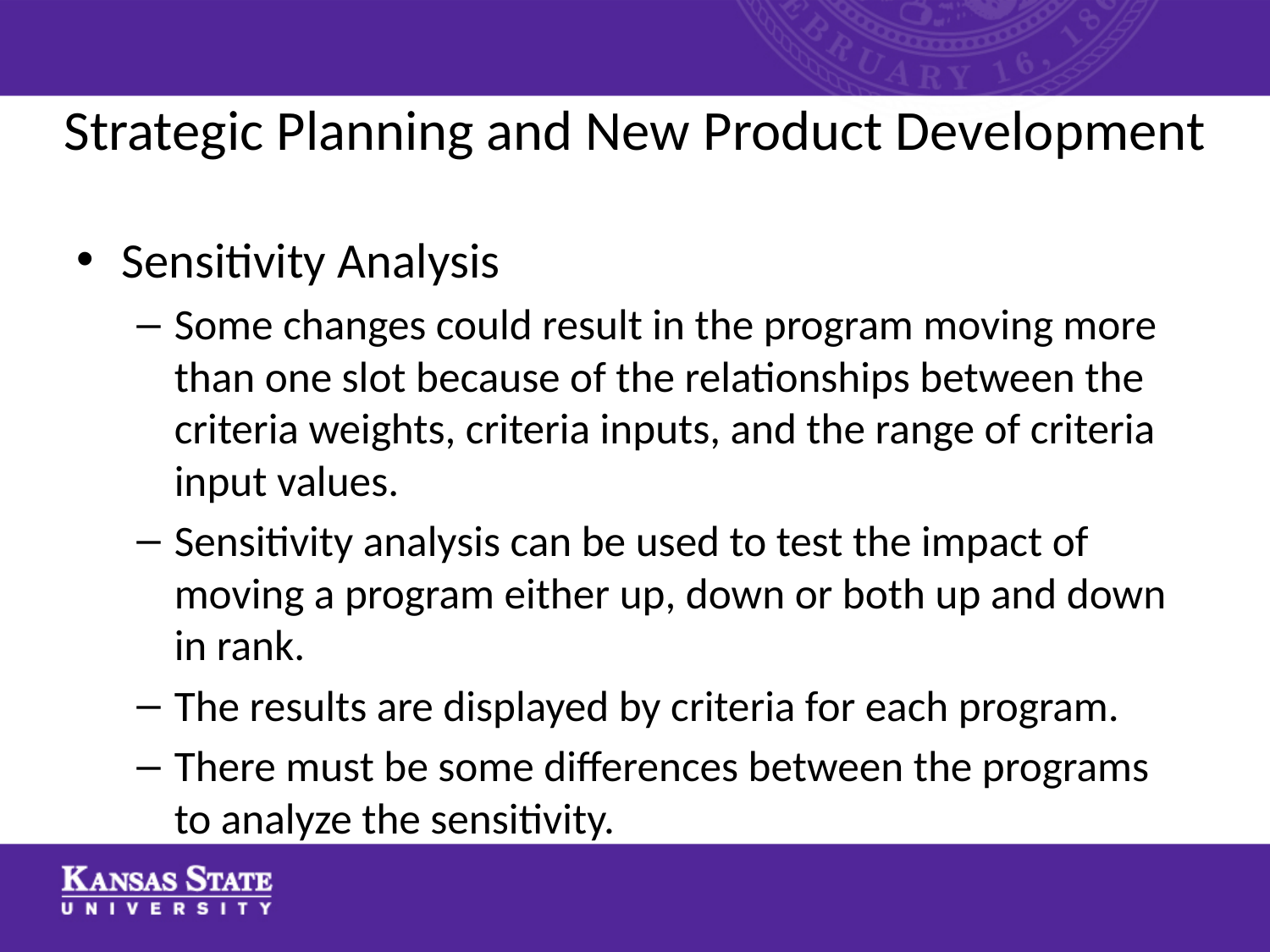

# Strategic Planning and New Product Development
Sensitivity Analysis
Some changes could result in the program moving more than one slot because of the relationships between the criteria weights, criteria inputs, and the range of criteria input values.
Sensitivity analysis can be used to test the impact of moving a program either up, down or both up and down in rank.
The results are displayed by criteria for each program.
There must be some differences between the programs to analyze the sensitivity.